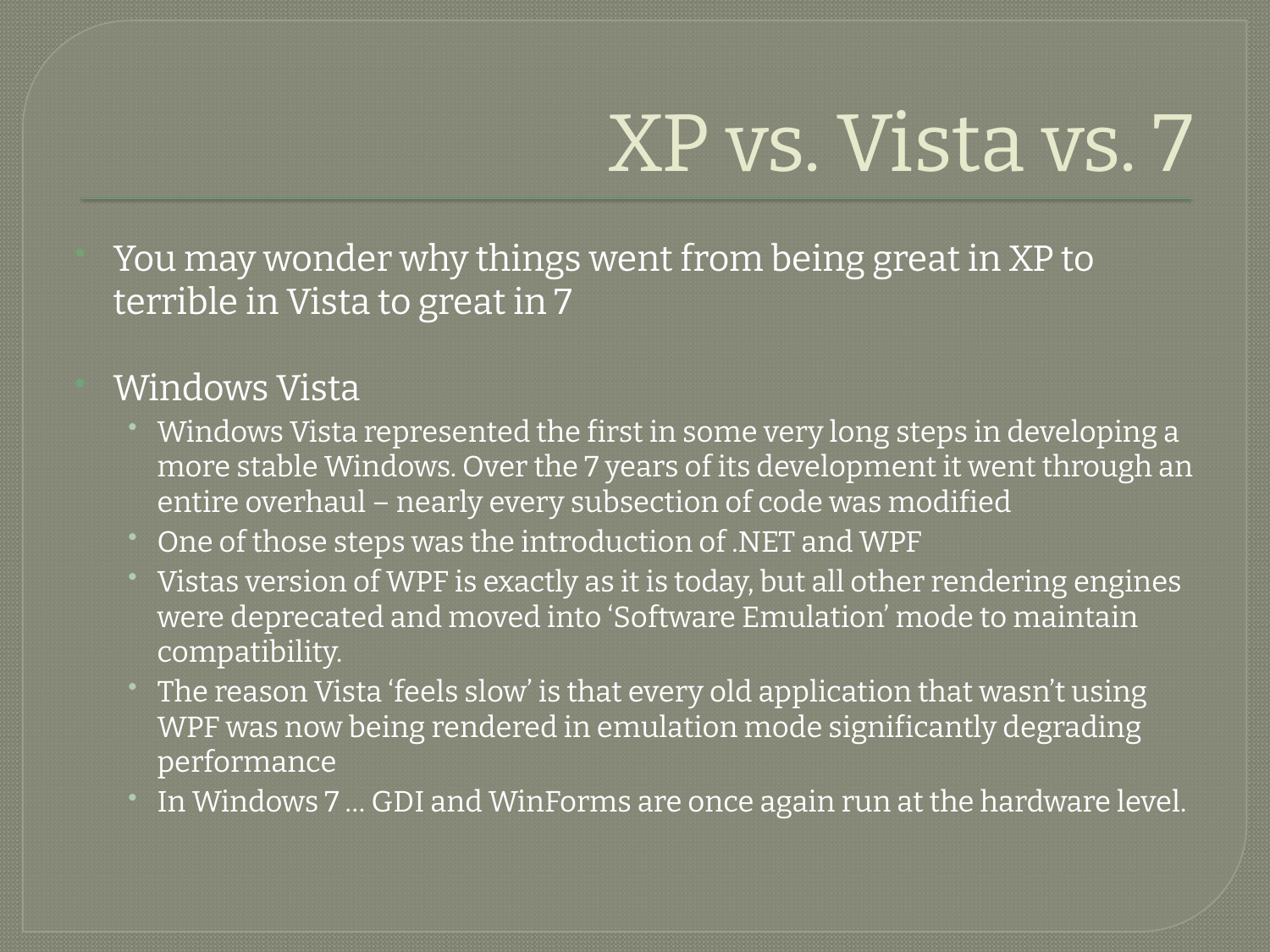

# XP vs. Vista vs. 7
You may wonder why things went from being great in XP to terrible in Vista to great in 7

Windows Vista
Windows Vista represented the first in some very long steps in developing a more stable Windows. Over the 7 years of its development it went through an entire overhaul – nearly every subsection of code was modified
One of those steps was the introduction of .NET and WPF
Vistas version of WPF is exactly as it is today, but all other rendering engines were deprecated and moved into ‘Software Emulation’ mode to maintain compatibility.
The reason Vista ‘feels slow’ is that every old application that wasn’t using WPF was now being rendered in emulation mode significantly degrading performance
In Windows 7 … GDI and WinForms are once again run at the hardware level.